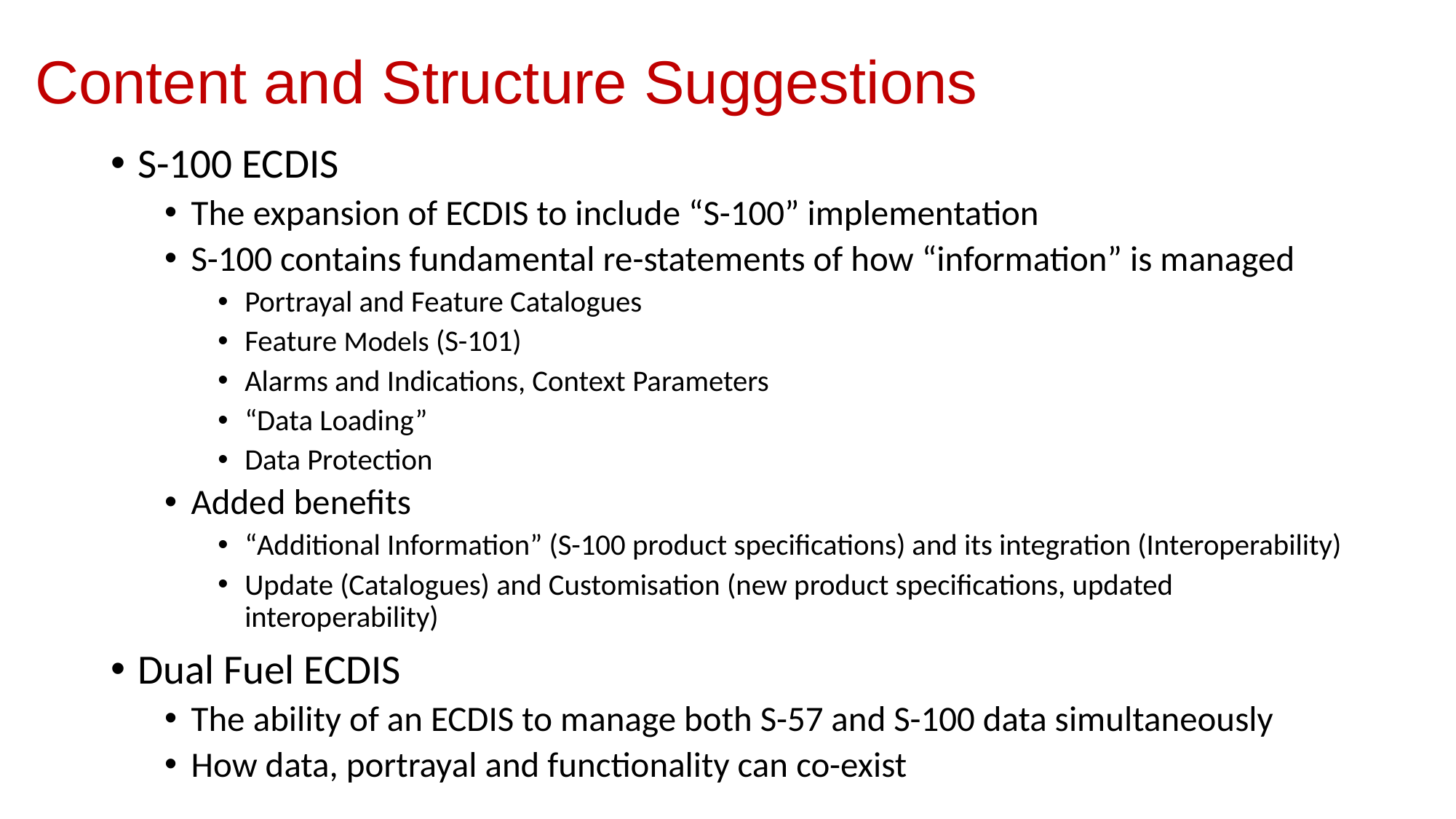

Content and Structure Suggestions
S-100 ECDIS
The expansion of ECDIS to include “S-100” implementation
S-100 contains fundamental re-statements of how “information” is managed
Portrayal and Feature Catalogues
Feature Models (S-101)
Alarms and Indications, Context Parameters
“Data Loading”
Data Protection
Added benefits
“Additional Information” (S-100 product specifications) and its integration (Interoperability)
Update (Catalogues) and Customisation (new product specifications, updated interoperability)
Dual Fuel ECDIS
The ability of an ECDIS to manage both S-57 and S-100 data simultaneously
How data, portrayal and functionality can co-exist